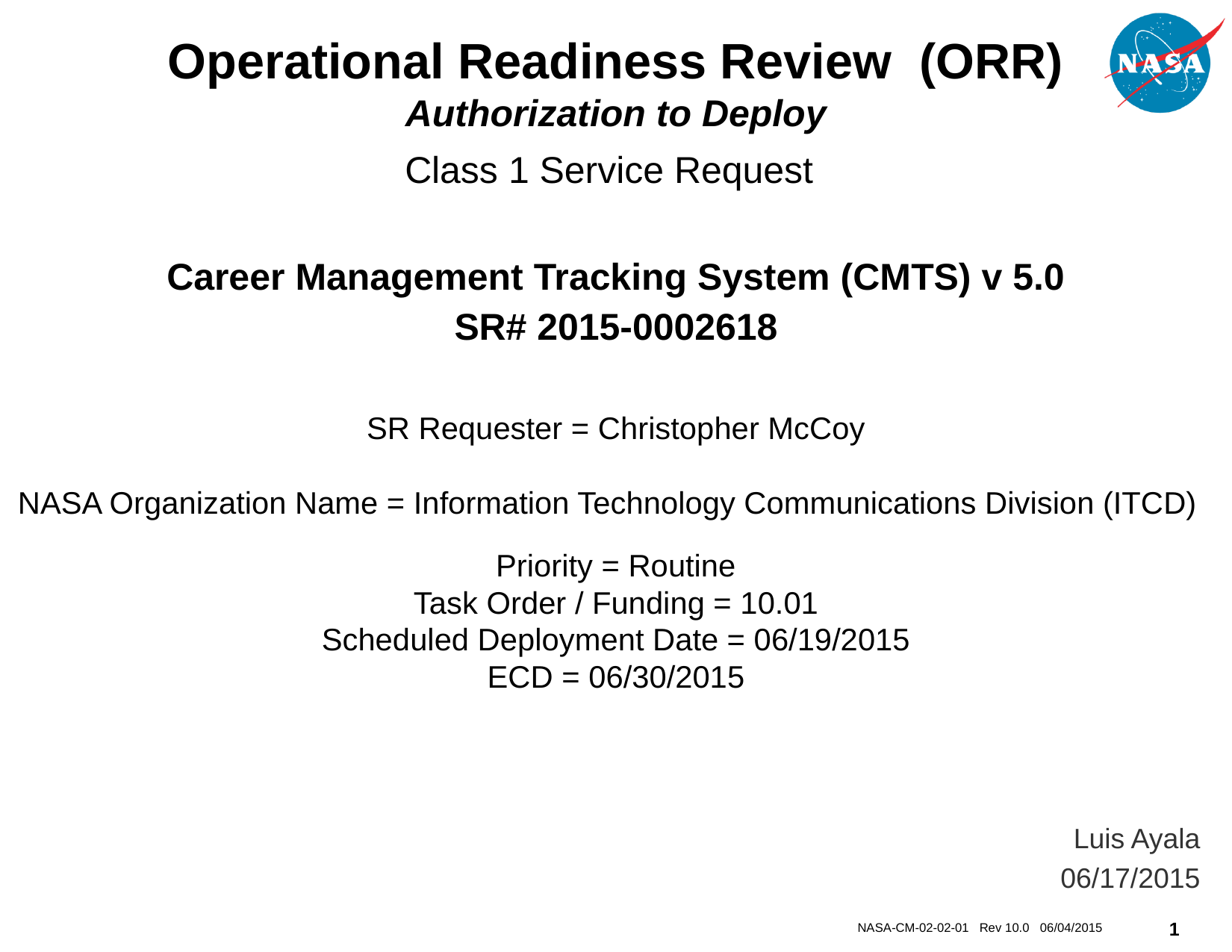

# Operational Readiness Review  (ORR) Authorization to Deploy Class 1 Service Request
Career Management Tracking System (CMTS) v 5.0
SR# 2015-0002618

SR Requester = Christopher McCoy
NASA Organization Name = Information Technology Communications Division (ITCD)
Priority = Routine
Task Order / Funding = 10.01
Scheduled Deployment Date = 06/19/2015
ECD = 06/30/2015
Luis Ayala
06/17/2015
NASA-CM-02-02-01   Rev 10.0   06/04/2015
1